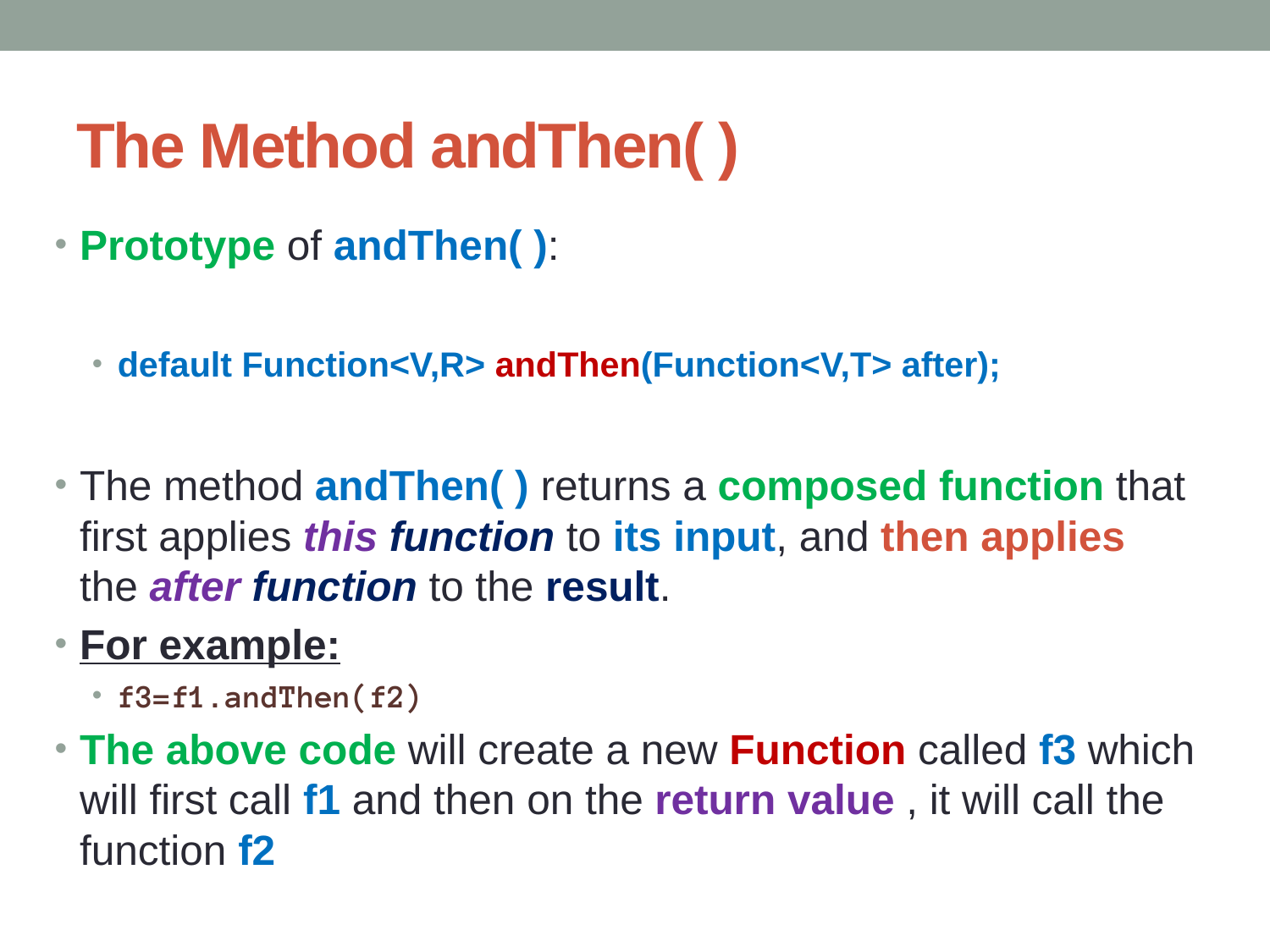

# The Method andThen( )
Prototype of andThen( ):

default Function<V,R> andThen(Function<V,T> after);

The method andThen( ) returns a composed function that first applies this function to its input, and then applies the after function to the result.
For example:
f3=f1.andThen(f2)
The above code will create a new Function called f3 which will first call f1 and then on the return value , it will call the function f2